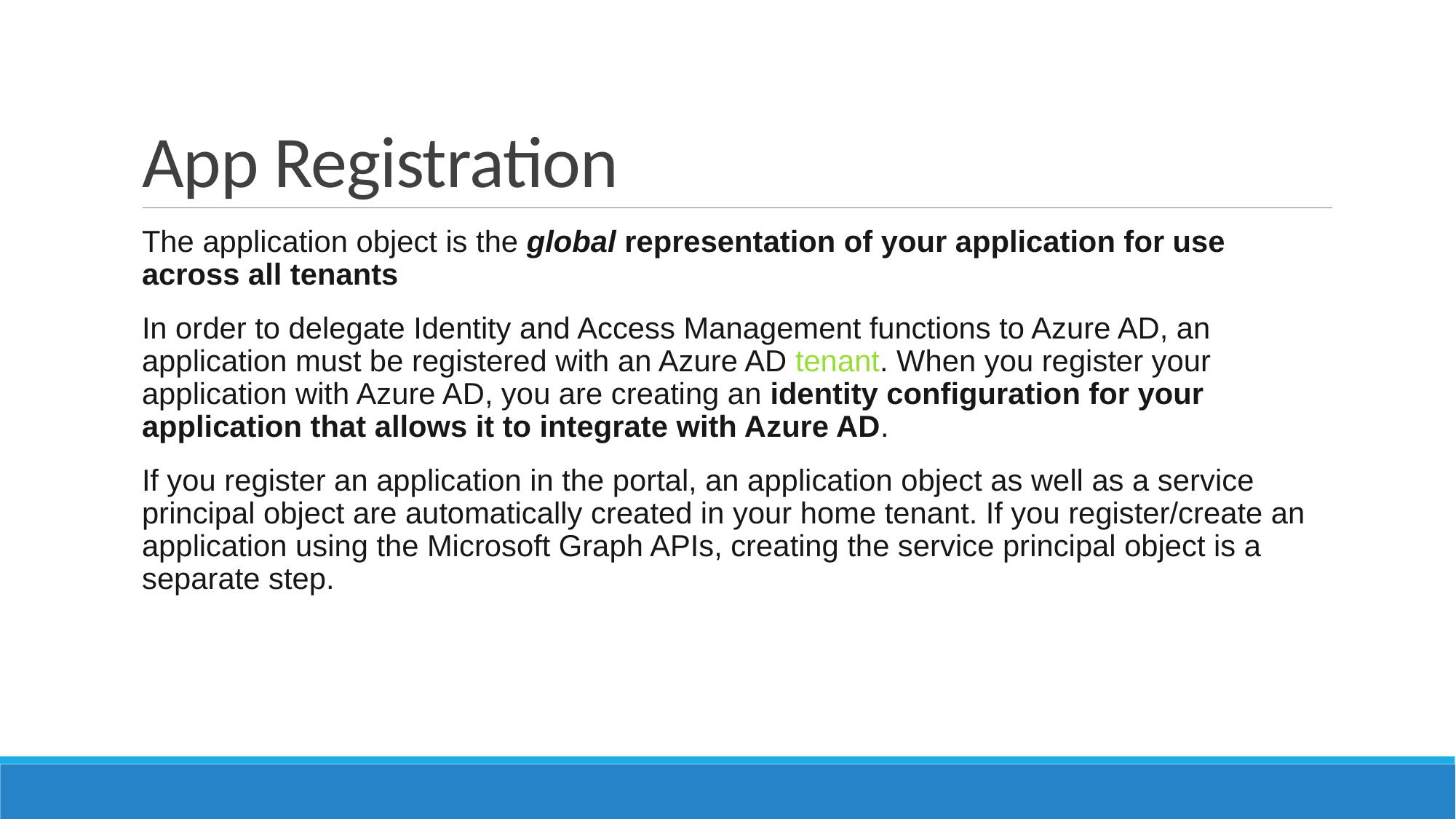

# App Registration
The application object is the global representation of your application for use across all tenants
In order to delegate Identity and Access Management functions to Azure AD, an application must be registered with an Azure AD tenant. When you register your application with Azure AD, you are creating an identity configuration for your application that allows it to integrate with Azure AD.
If you register an application in the portal, an application object as well as a service principal object are automatically created in your home tenant. If you register/create an application using the Microsoft Graph APIs, creating the service principal object is a separate step.